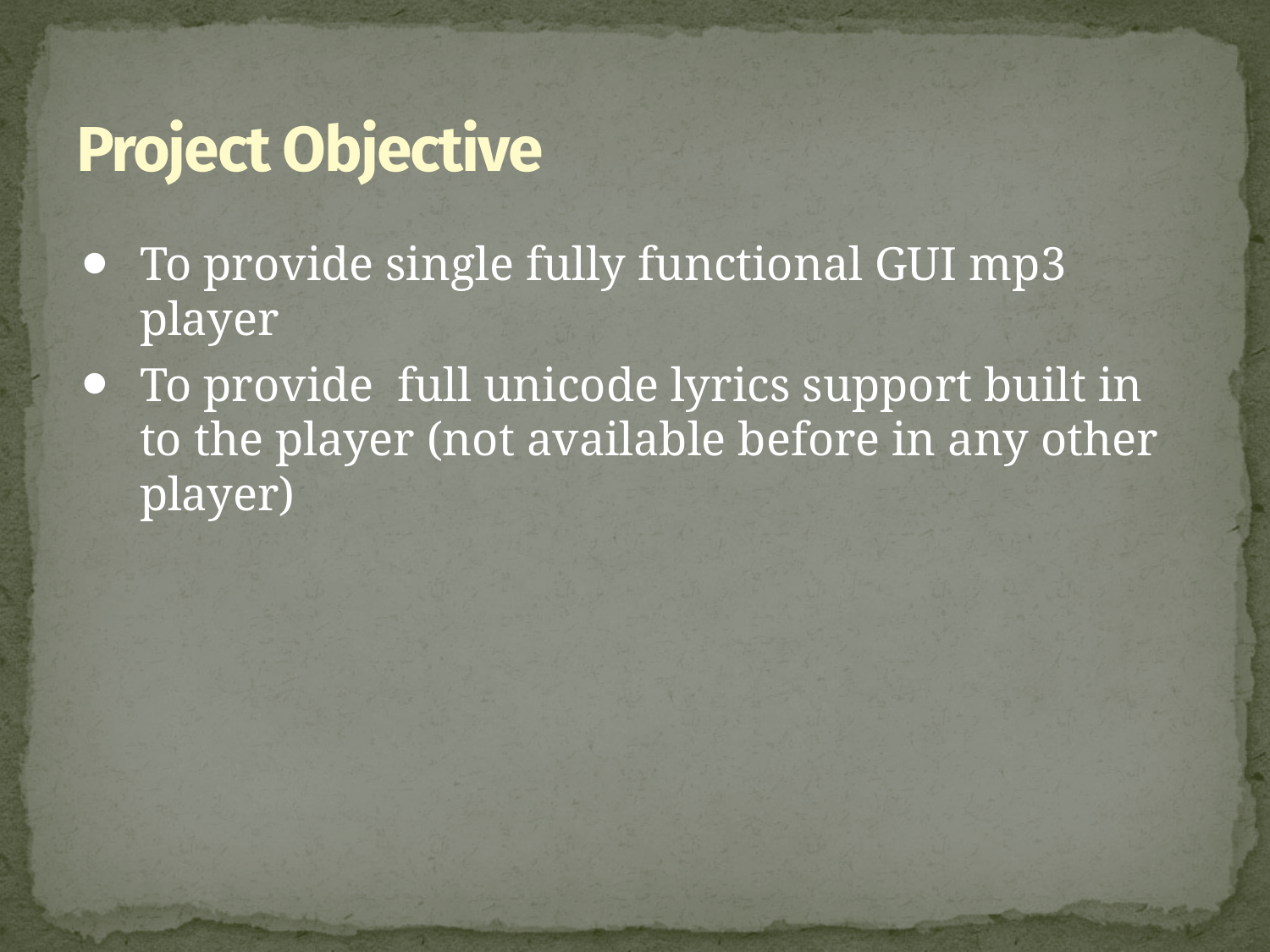

# Project Objective
To provide single fully functional GUI mp3 player
To provide  full unicode lyrics support built in to the player (not available before in any other player)